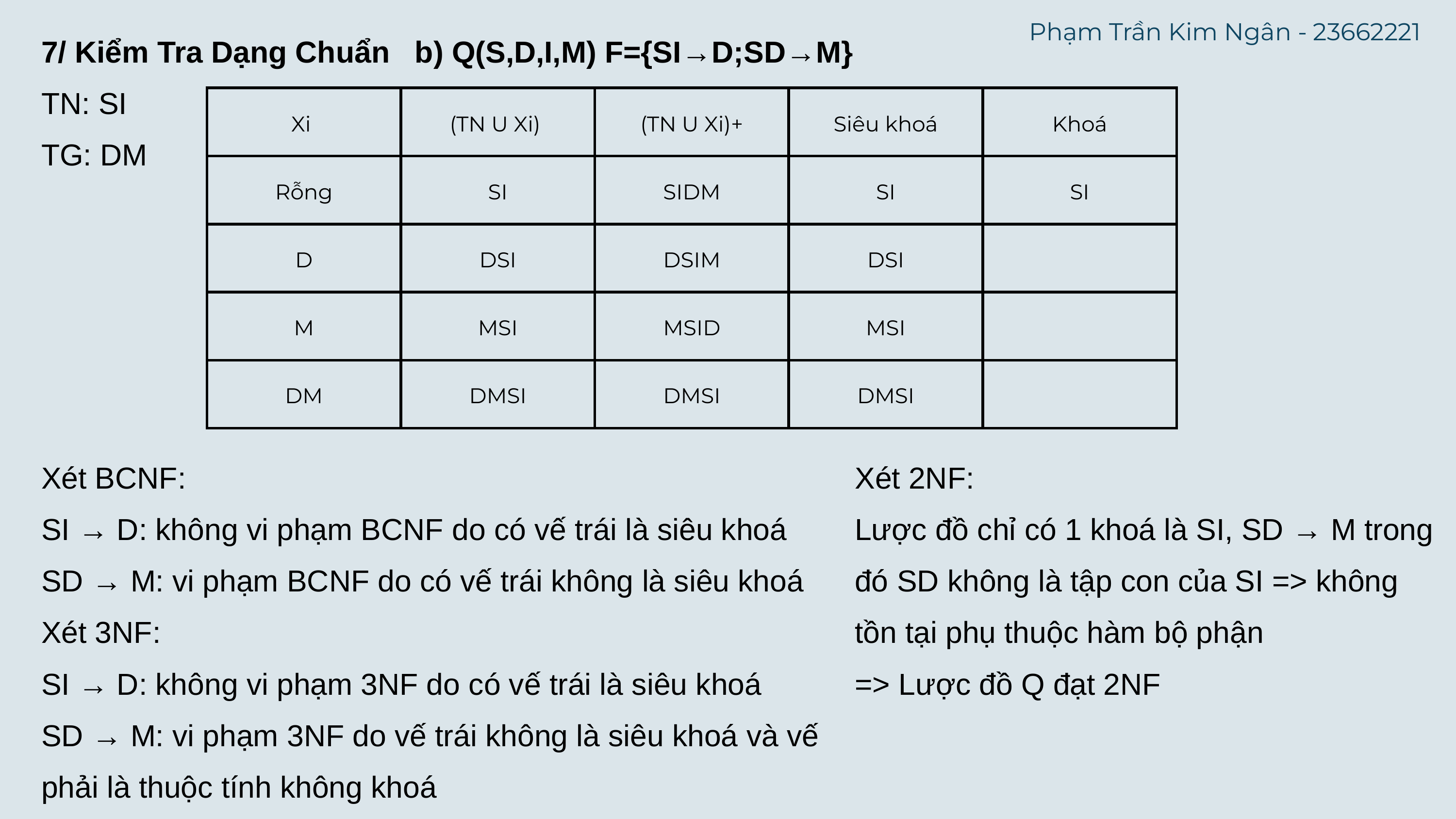

Phạm Trần Kim Ngân - 23662221
7/ Kiểm Tra Dạng Chuẩn   b) Q(S,D,I,M) F={SI→D;SD→M}
TN: SI
TG: DM
| Xi | (TN U Xi) | (TN U Xi)+ | Siêu khoá | Khoá |
| --- | --- | --- | --- | --- |
| Rỗng | SI | SIDM | SI | SI |
| D | DSI | DSIM | DSI |  |
| M | MSI | MSID | MSI |  |
| DM | DMSI | DMSI | DMSI |  |
Xét BCNF:
SI → D: không vi phạm BCNF do có vế trái là siêu khoá
SD → M: vi phạm BCNF do có vế trái không là siêu khoá
Xét 3NF:
SI → D: không vi phạm 3NF do có vế trái là siêu khoá
SD → M: vi phạm 3NF do vế trái không là siêu khoá và vế phải là thuộc tính không khoá
Xét 2NF:
Lược đồ chỉ có 1 khoá là SI, SD → M trong đó SD không là tập con của SI => không tồn tại phụ thuộc hàm bộ phận
=> Lược đồ Q đạt 2NF